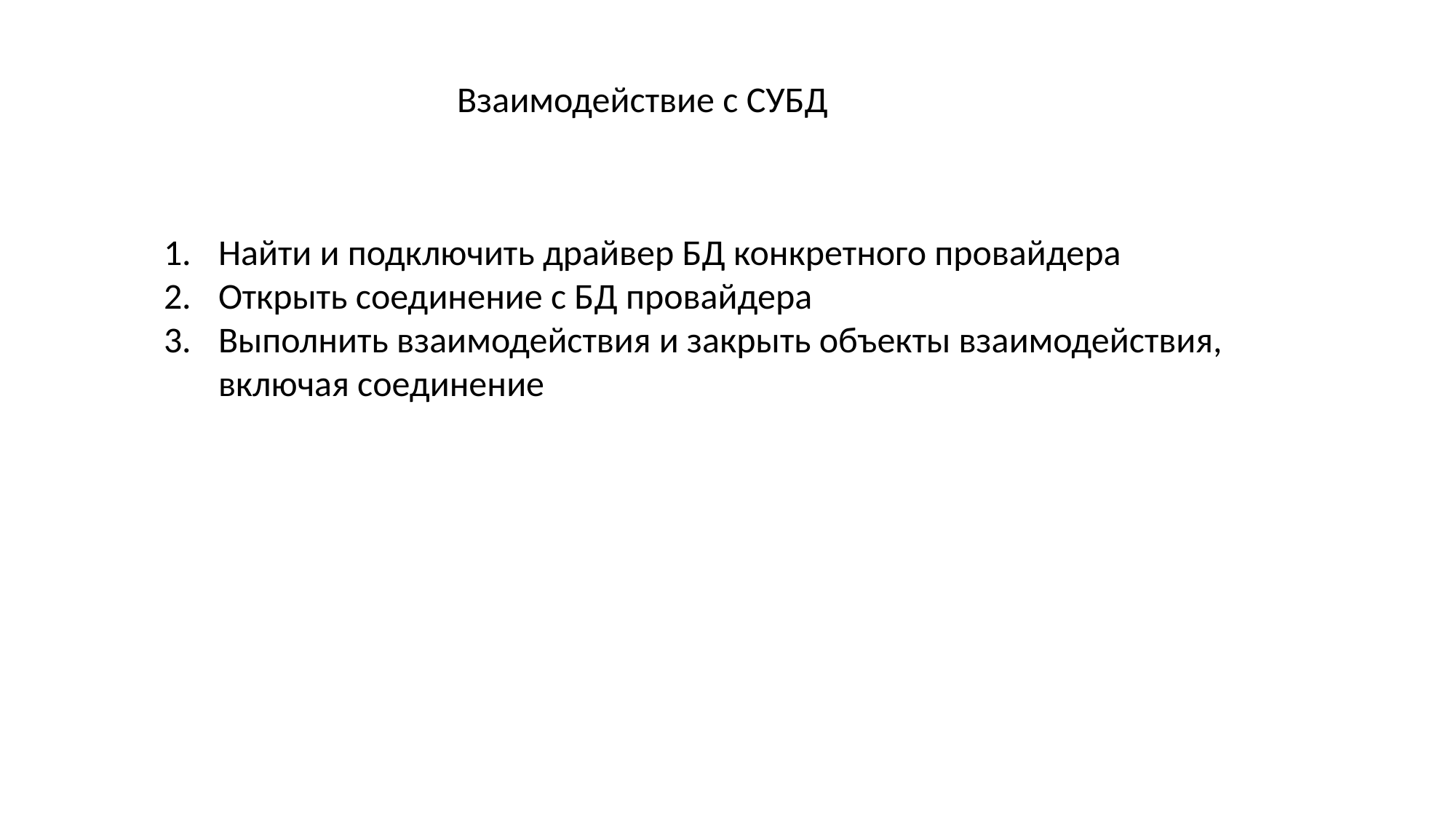

Взаимодействие с СУБД
Найти и подключить драйвер БД конкретного провайдера
Открыть соединение с БД провайдера
Выполнить взаимодействия и закрыть объекты взаимодействия, включая соединение